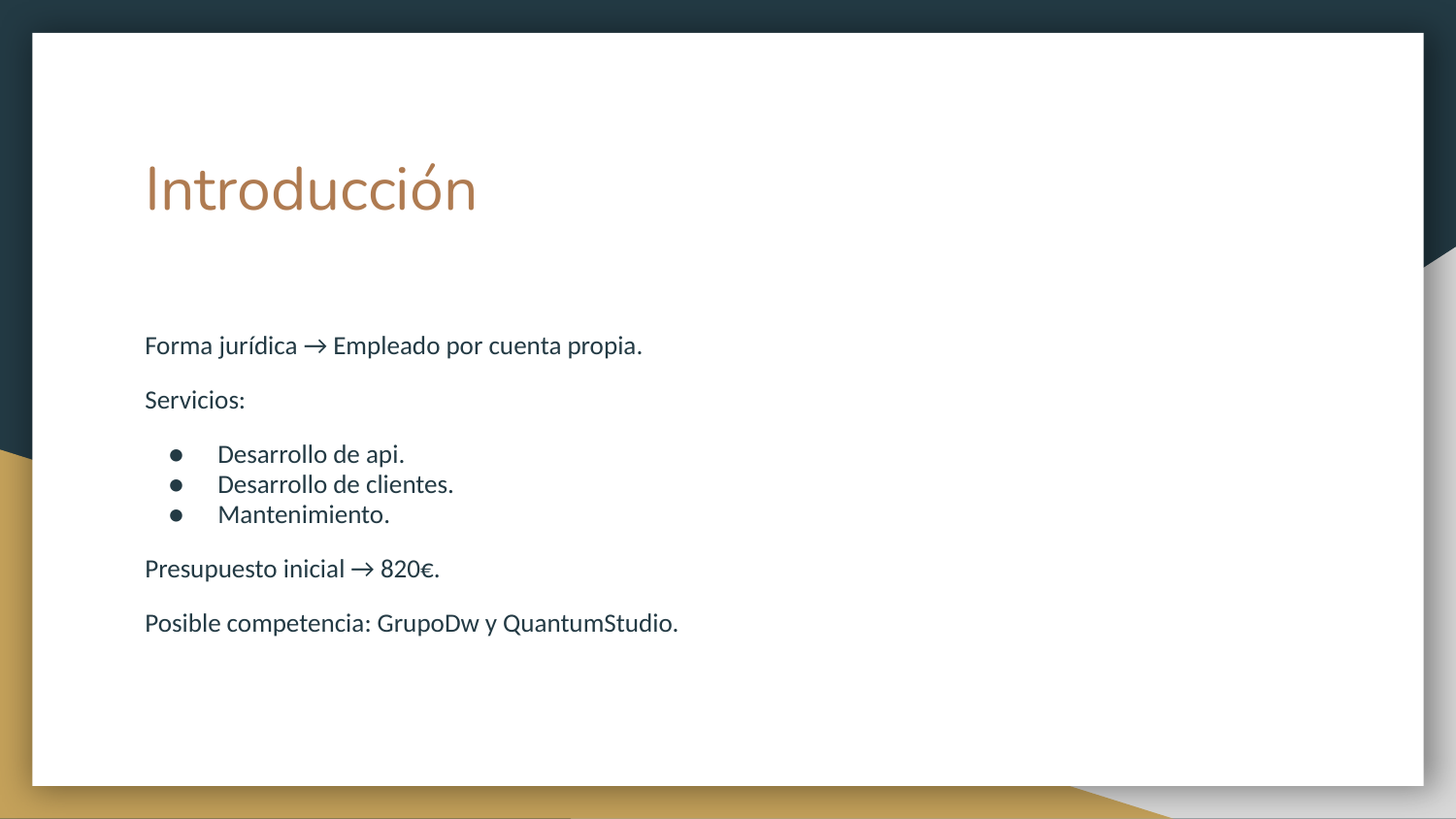

# Introducción
Forma jurídica → Empleado por cuenta propia.
Servicios:
Desarrollo de api.
Desarrollo de clientes.
Mantenimiento.
Presupuesto inicial → 820€.
Posible competencia: GrupoDw y QuantumStudio.